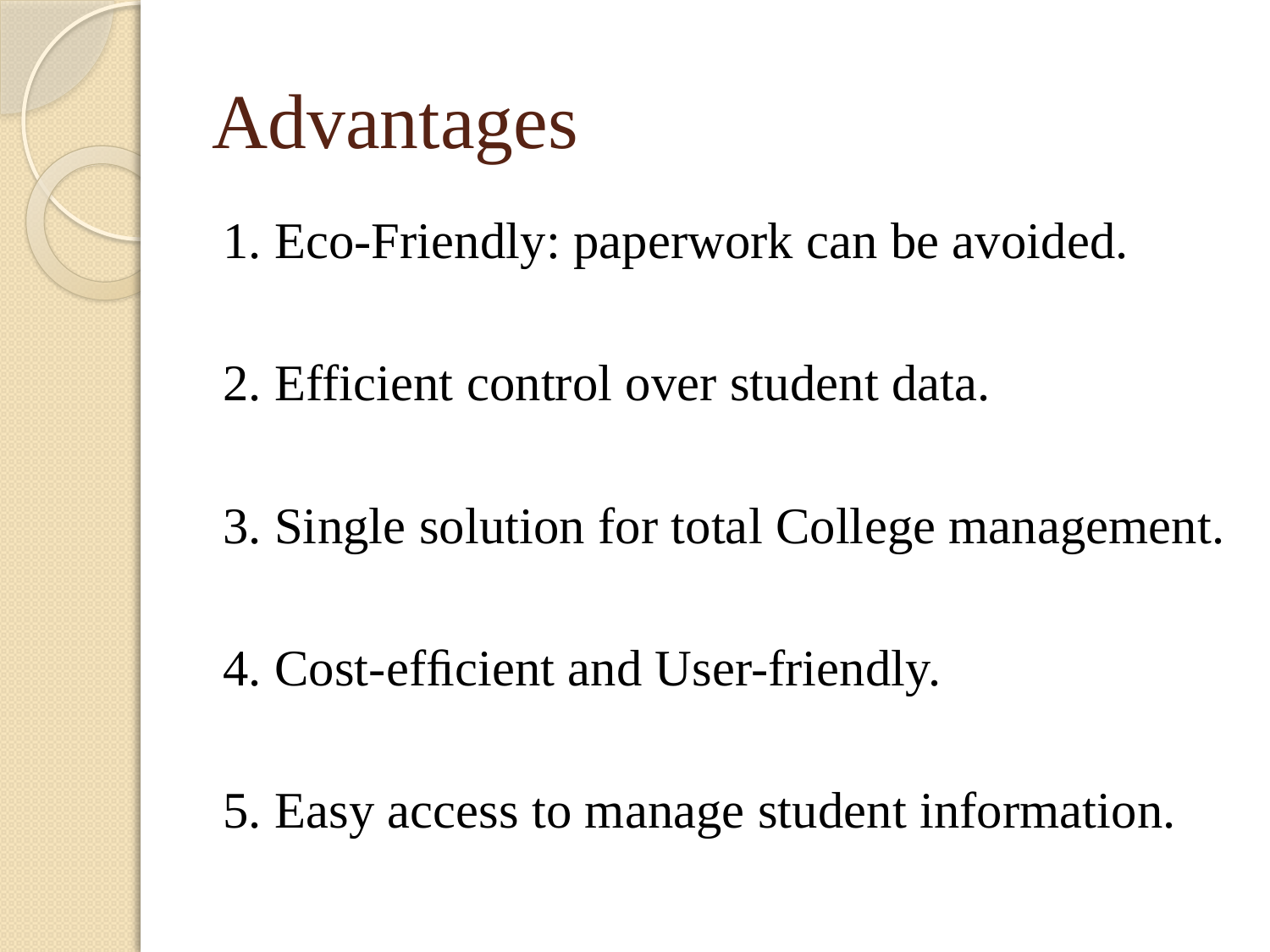

# Advantages
1. Eco-Friendly: paperwork can be avoided.

2. Efficient control over student data.

3. Single solution for total College management.

4. Cost-efﬁcient and User-friendly.

5. Easy access to manage student information.